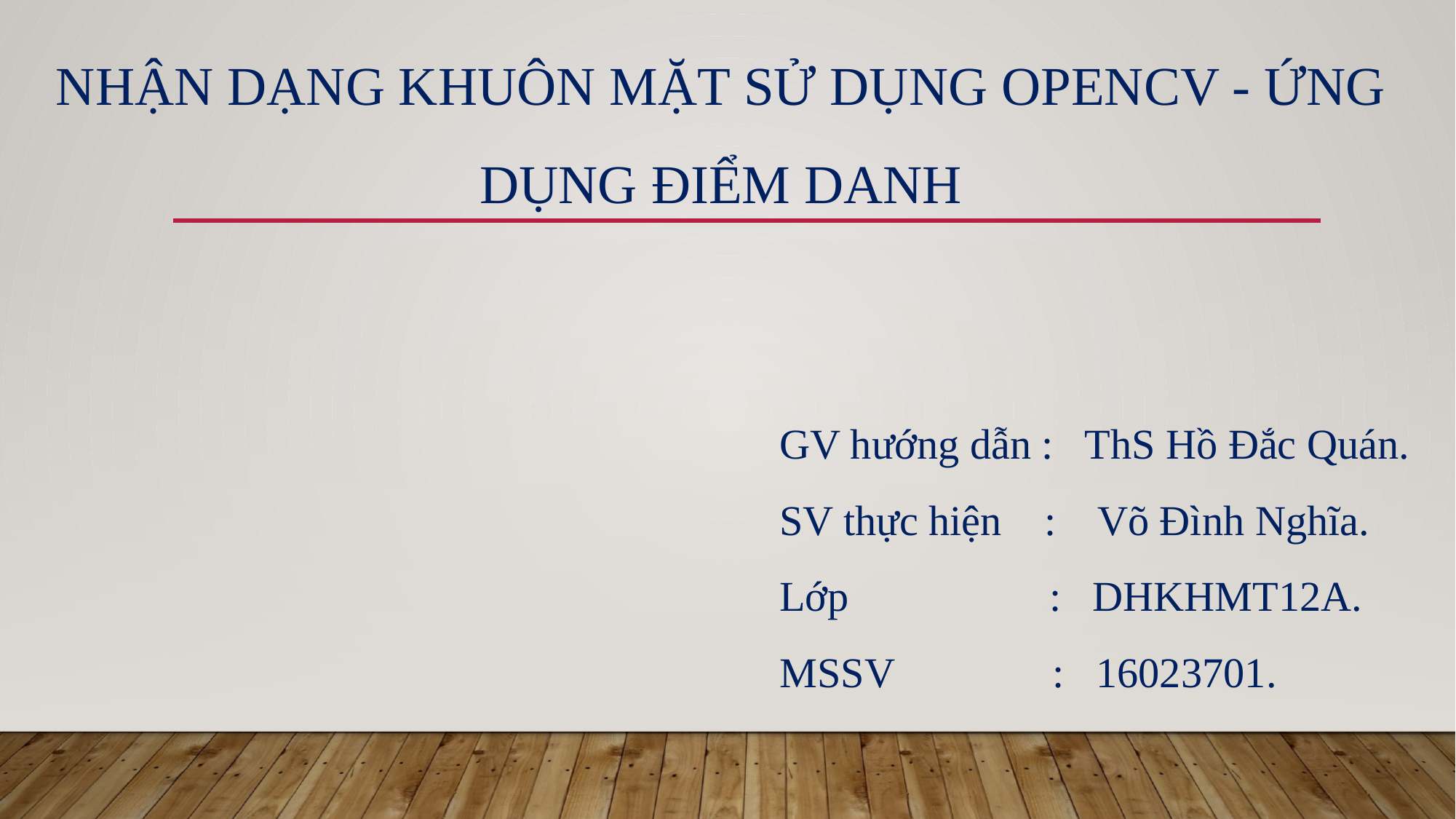

# nhận dạng khuôn mặt sử dụng opencv - ứng dụng điểm danh
GV hướng dẫn :   ThS Hồ Đắc Quán.
SV thực hiện    :    Võ Đình Nghĩa.
Lớp                   :   DHKHMT12A.
MSSV               :   16023701.